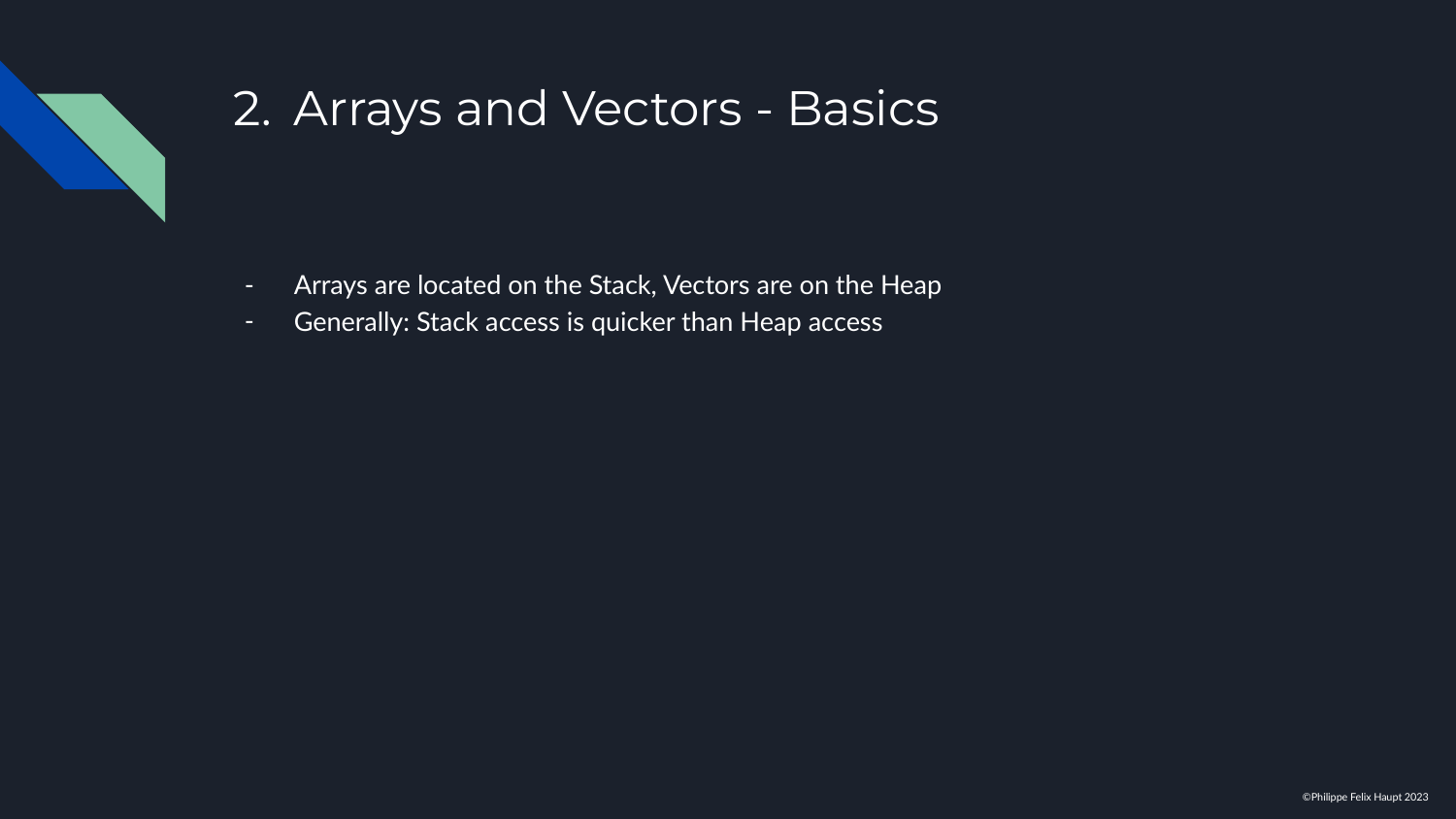

# Arrays and Vectors - Basics
Arrays are located on the Stack, Vectors are on the Heap
Generally: Stack access is quicker than Heap access
©Philippe Felix Haupt 2023